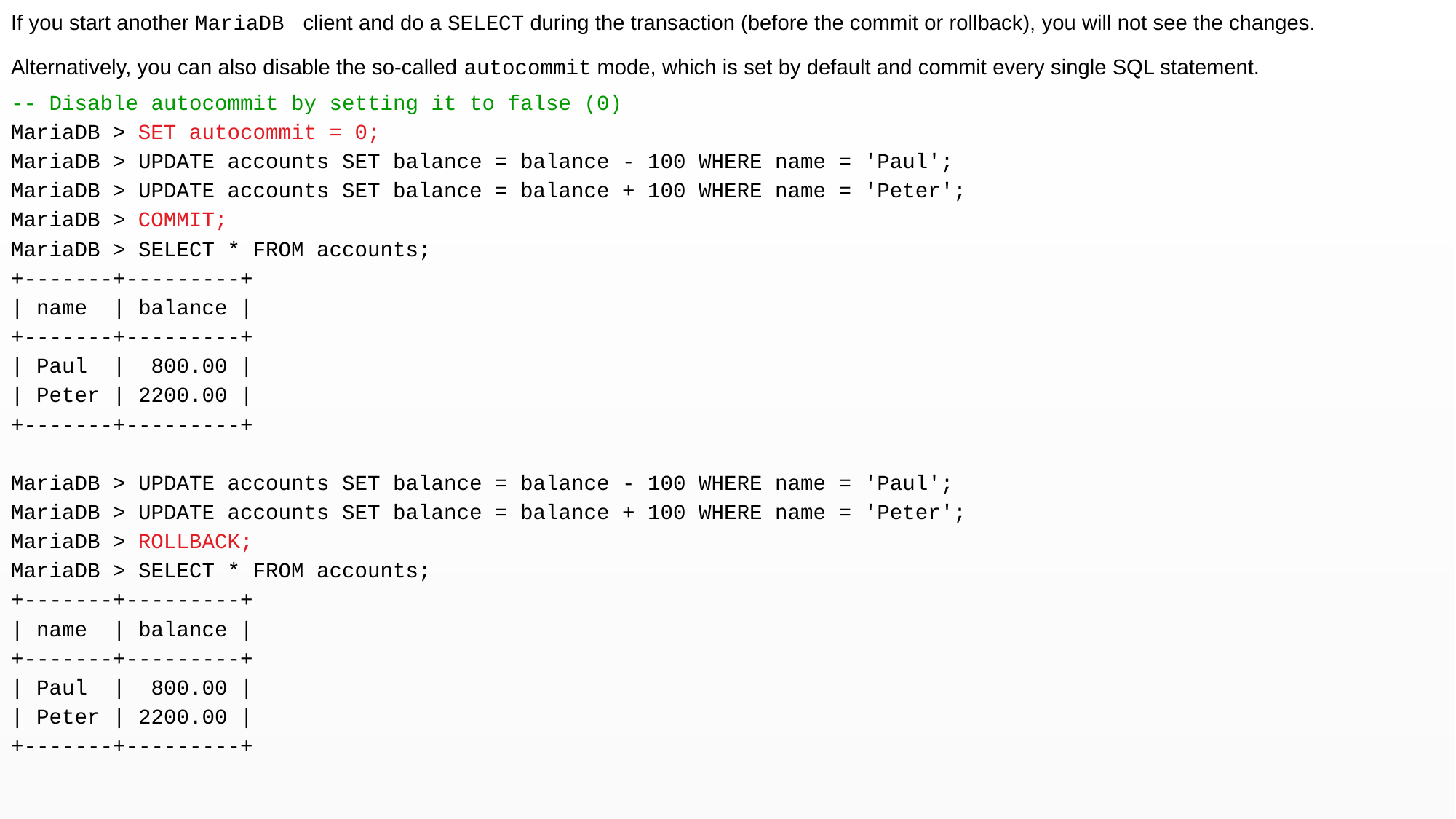

If you start another MariaDB  client and do a SELECT during the transaction (before the commit or rollback), you will not see the changes.
Alternatively, you can also disable the so-called autocommit mode, which is set by default and commit every single SQL statement.
-- Disable autocommit by setting it to false (0)
MariaDB > SET autocommit = 0;
MariaDB > UPDATE accounts SET balance = balance - 100 WHERE name = 'Paul';
MariaDB > UPDATE accounts SET balance = balance + 100 WHERE name = 'Peter';
MariaDB > COMMIT;
MariaDB > SELECT * FROM accounts;
+-------+---------+
| name  | balance |
+-------+---------+
| Paul  |  800.00 |
| Peter | 2200.00 |
+-------+---------+

MariaDB > UPDATE accounts SET balance = balance - 100 WHERE name = 'Paul';
MariaDB > UPDATE accounts SET balance = balance + 100 WHERE name = 'Peter';
MariaDB > ROLLBACK;
MariaDB > SELECT * FROM accounts;
+-------+---------+
| name  | balance |
+-------+---------+
| Paul  |  800.00 |
| Peter | 2200.00 |
+-------+---------+